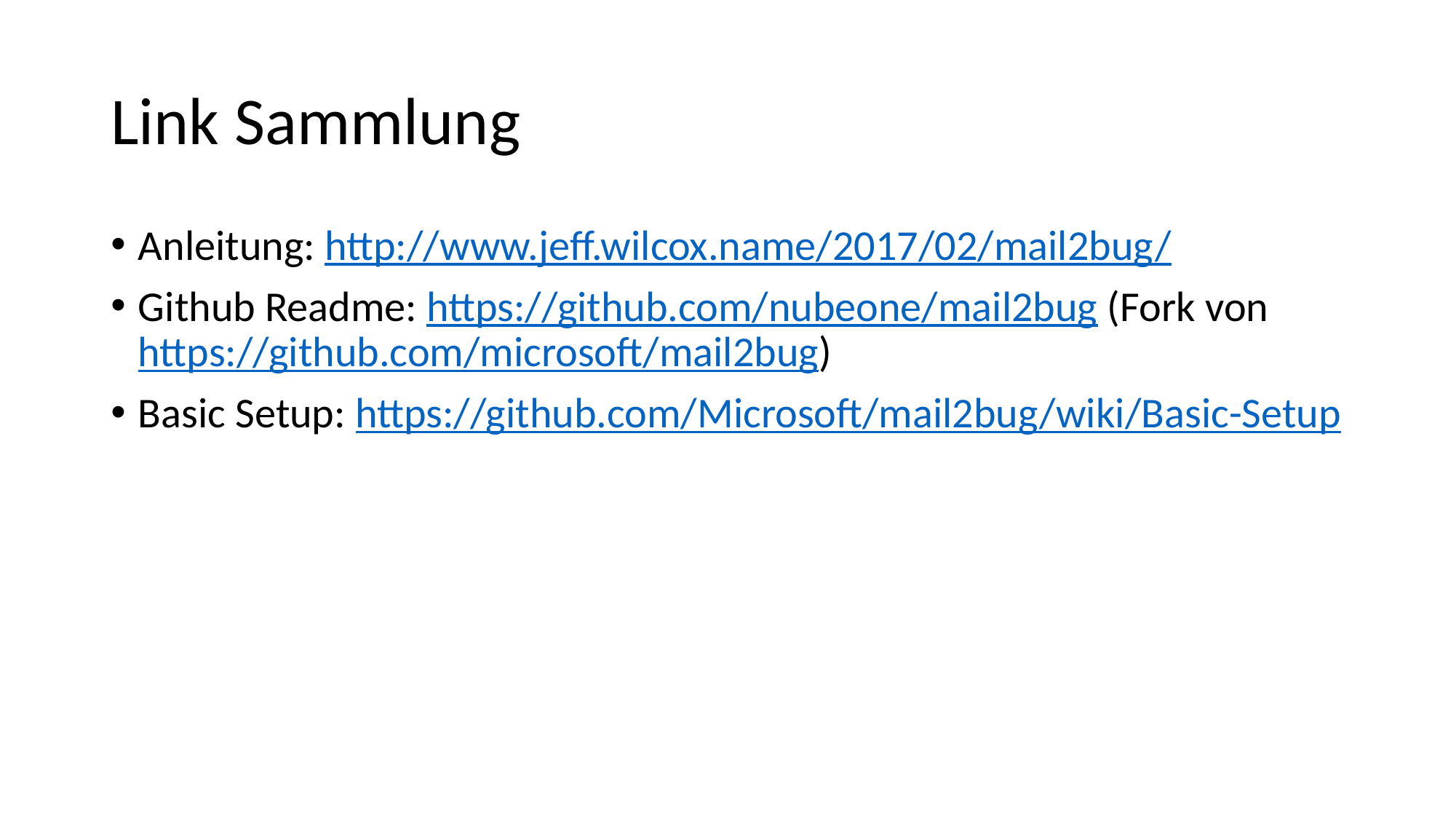

# Link Sammlung
Anleitung: http://www.jeff.wilcox.name/2017/02/mail2bug/
Github Readme: https://github.com/nubeone/mail2bug (Fork von https://github.com/microsoft/mail2bug)
Basic Setup: https://github.com/Microsoft/mail2bug/wiki/Basic-Setup